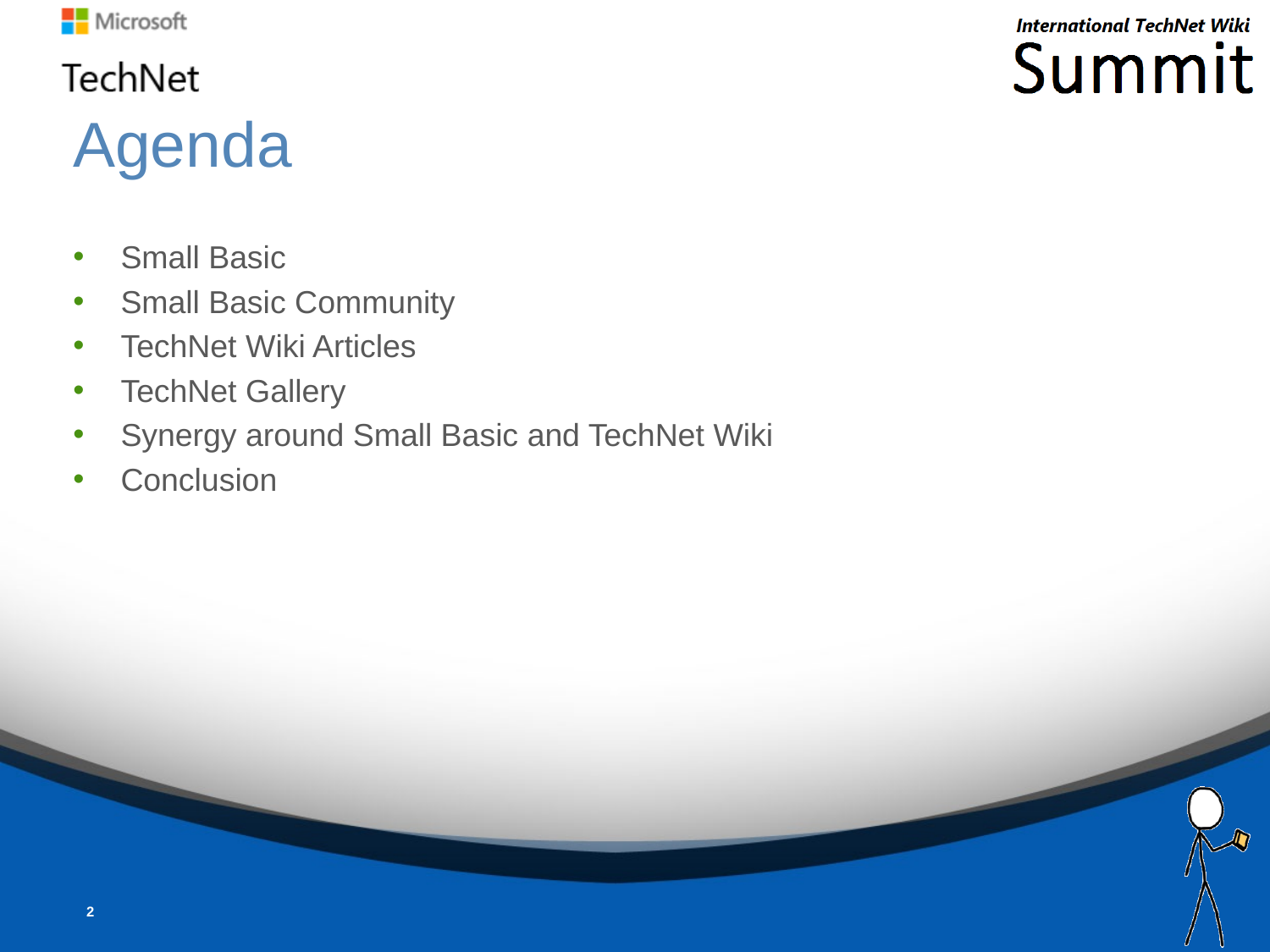

# Agenda
Small Basic
Small Basic Community
TechNet Wiki Articles
TechNet Gallery
Synergy around Small Basic and TechNet Wiki
Conclusion
2